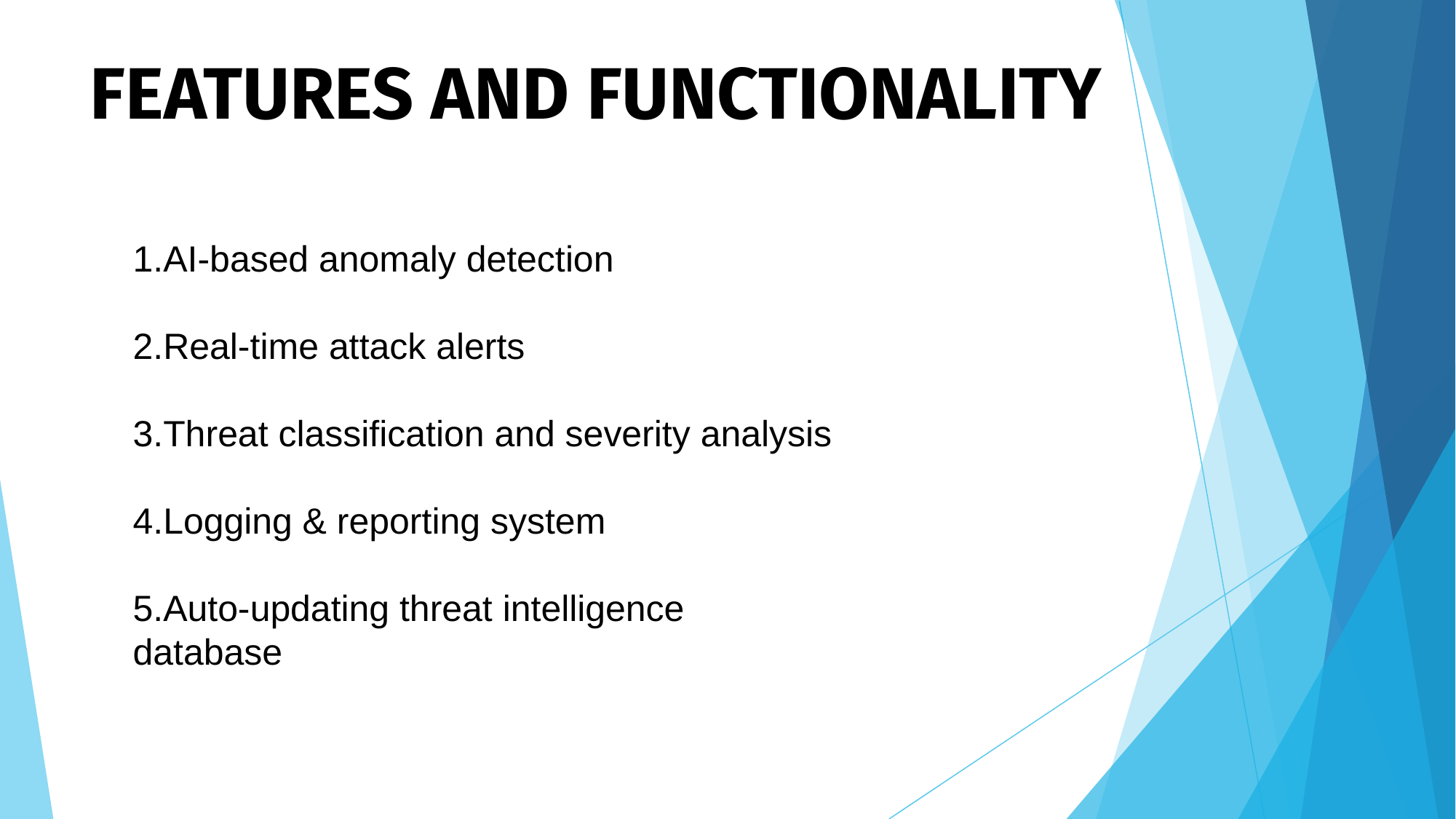

# FEATURES AND FUNCTIONALITY
1.AI-based anomaly detection

2.Real-time attack alerts

3.Threat classification and severity analysis

4.Logging & reporting system

5.Auto-updating threat intelligence database